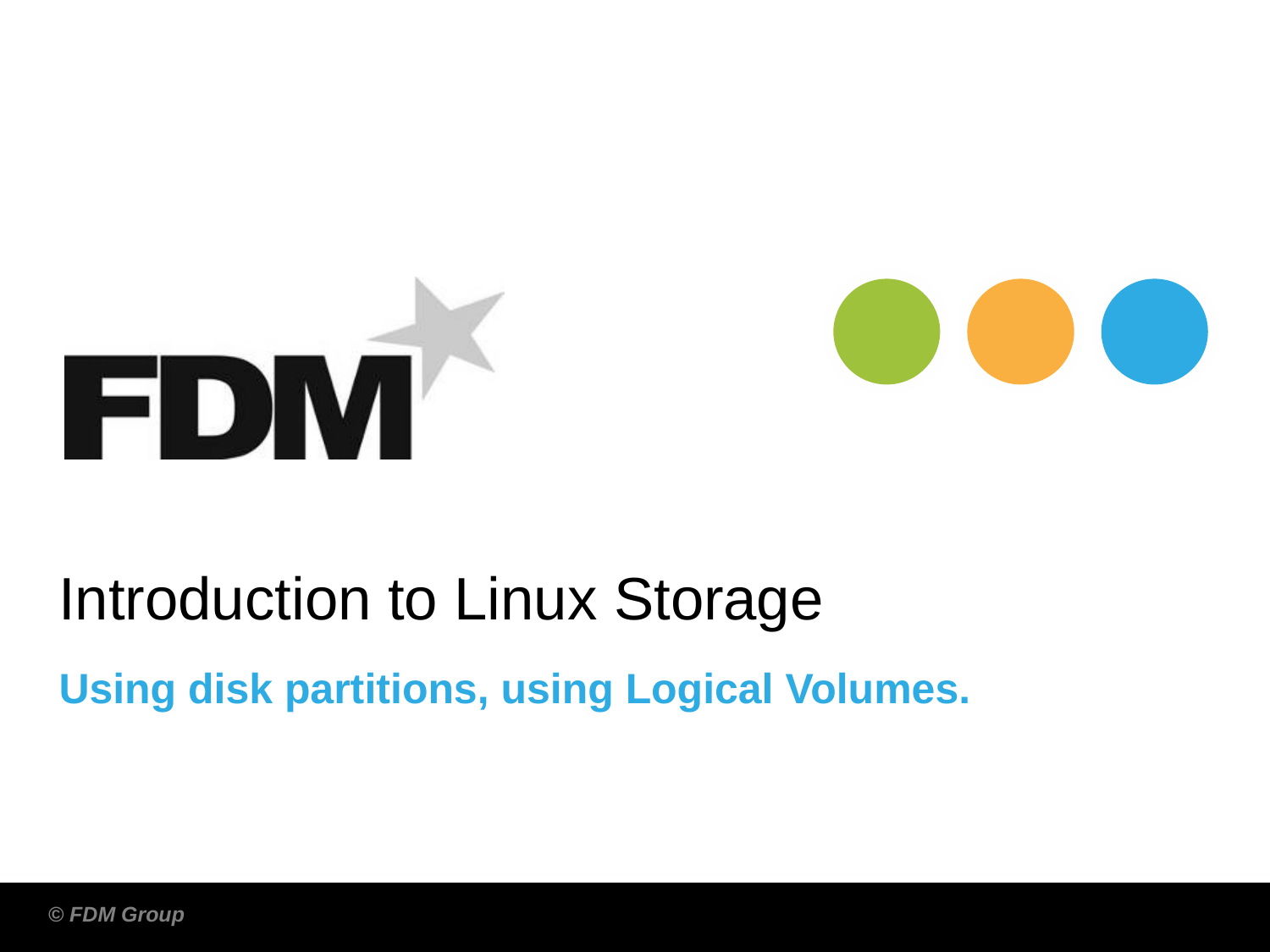

Introduction to Linux Storage
Using disk partitions, using Logical Volumes.